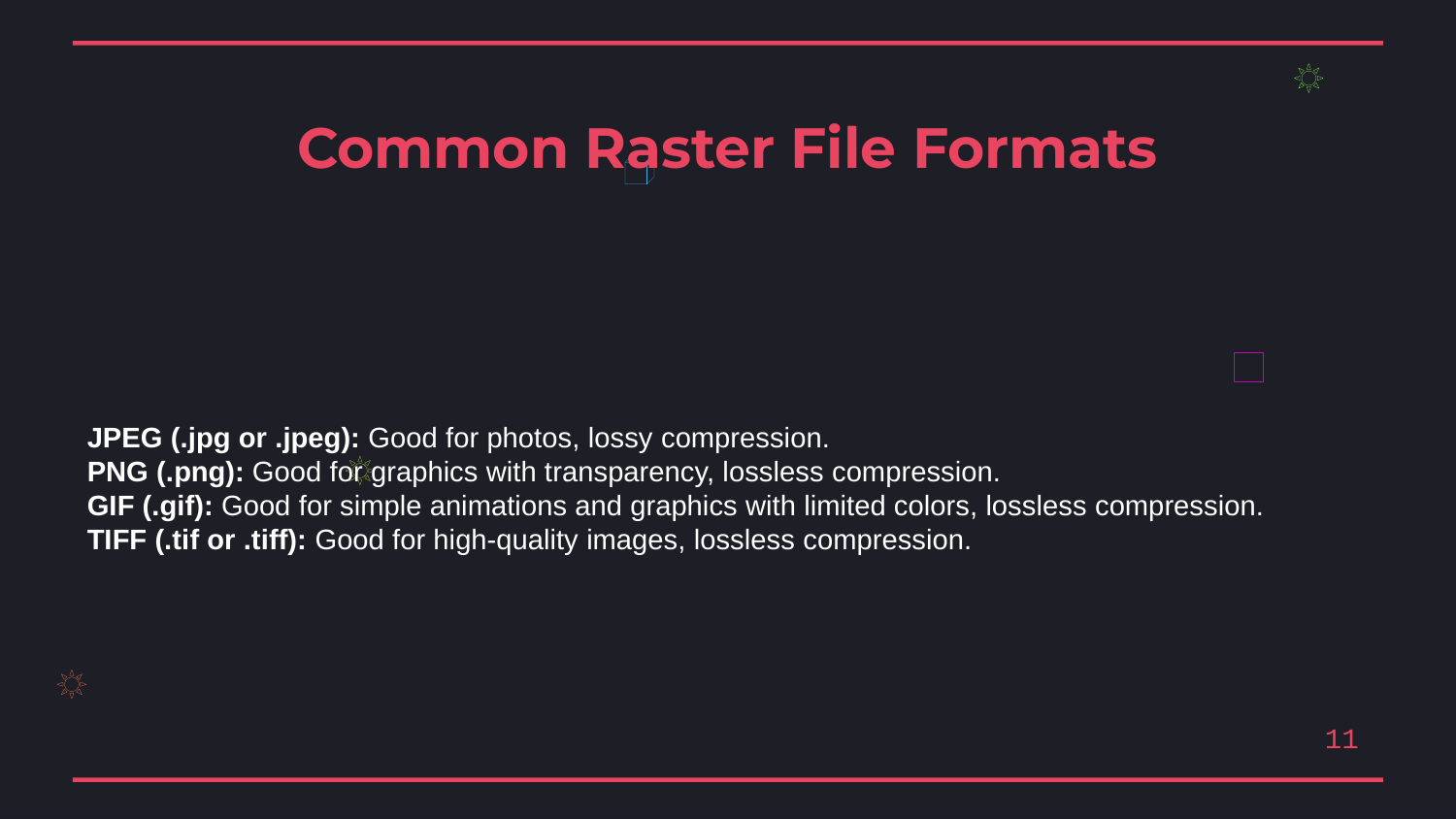

Common Raster File Formats

JPEG (.jpg or .jpeg): Good for photos, lossy compression.
PNG (.png): Good for graphics with transparency, lossless compression.
GIF (.gif): Good for simple animations and graphics with limited colors, lossless compression.
TIFF (.tif or .tiff): Good for high-quality images, lossless compression.

11